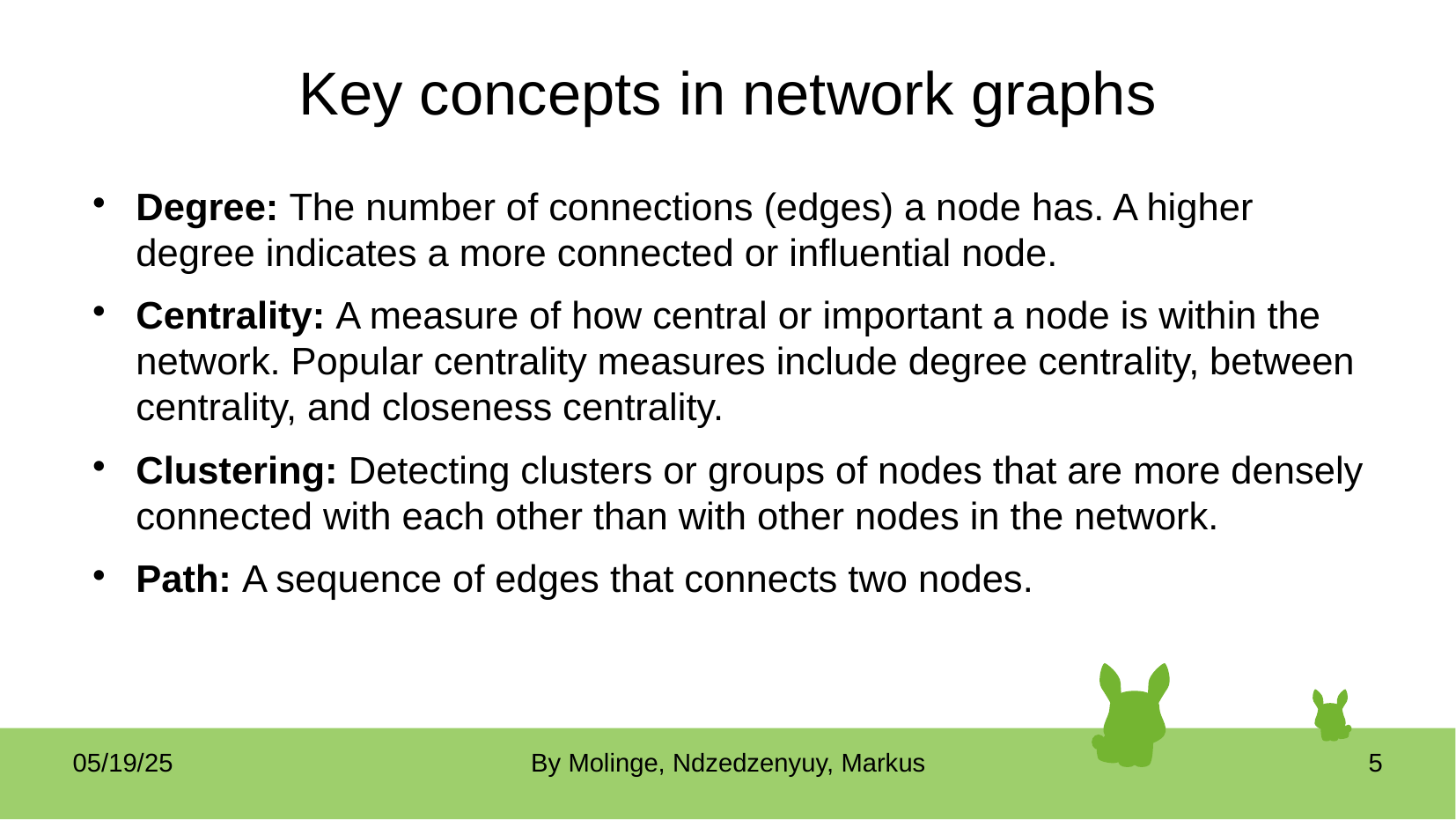

# Key concepts in network graphs
Degree: The number of connections (edges) a node has. A higher degree indicates a more connected or influential node.
Centrality: A measure of how central or important a node is within the network. Popular centrality measures include degree centrality, between centrality, and closeness centrality.
Clustering: Detecting clusters or groups of nodes that are more densely connected with each other than with other nodes in the network.
Path: A sequence of edges that connects two nodes.
05/19/25
By Molinge, Ndzedzenyuy, Markus
5